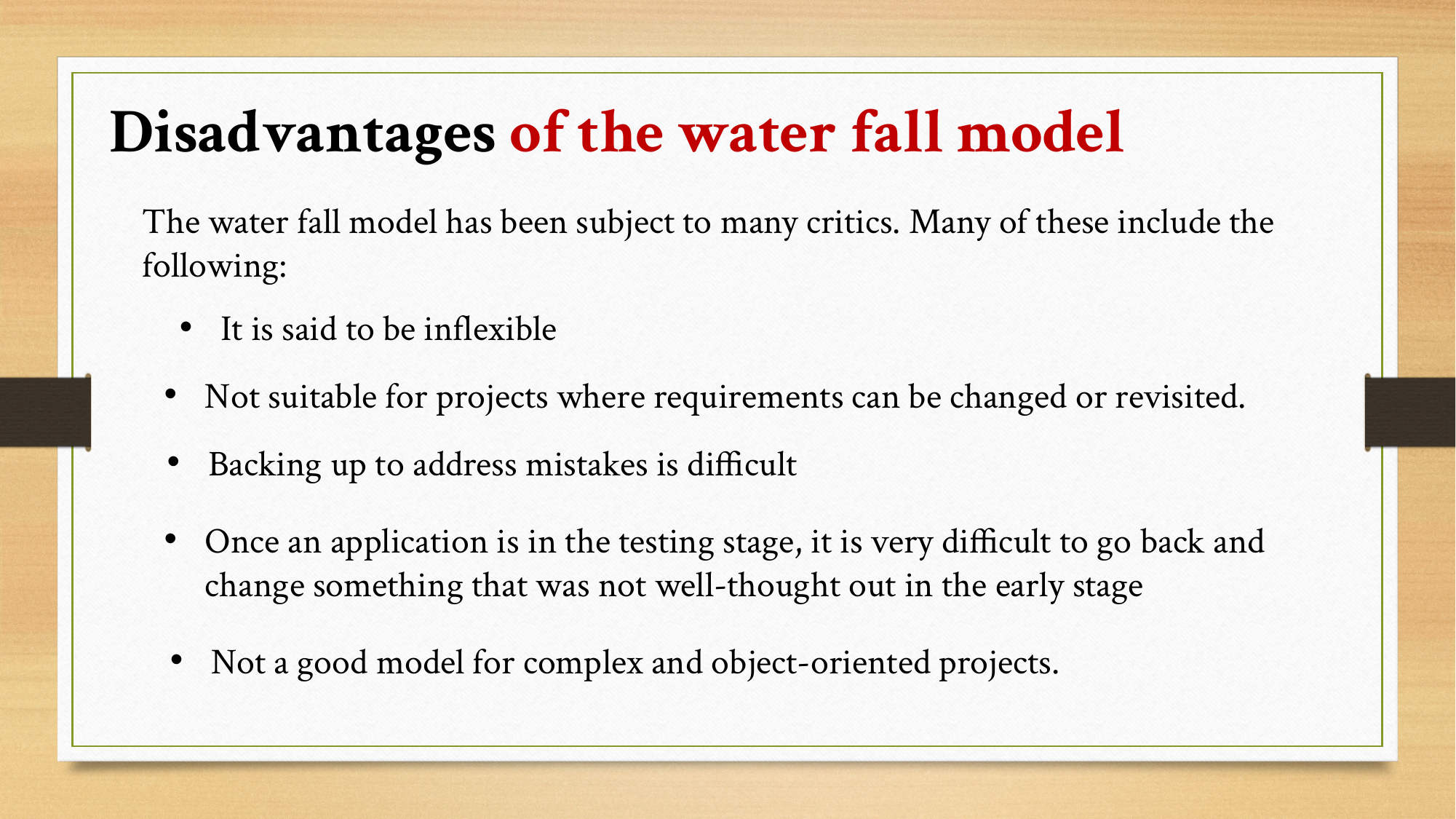

Disadvantages of the water fall model
The water fall model has been subject to many critics. Many of these include the following:
It is said to be inflexible
Not suitable for projects where requirements can be changed or revisited.
Backing up to address mistakes is difficult
Once an application is in the testing stage, it is very difficult to go back and change something that was not well-thought out in the early stage
Not a good model for complex and object-oriented projects.